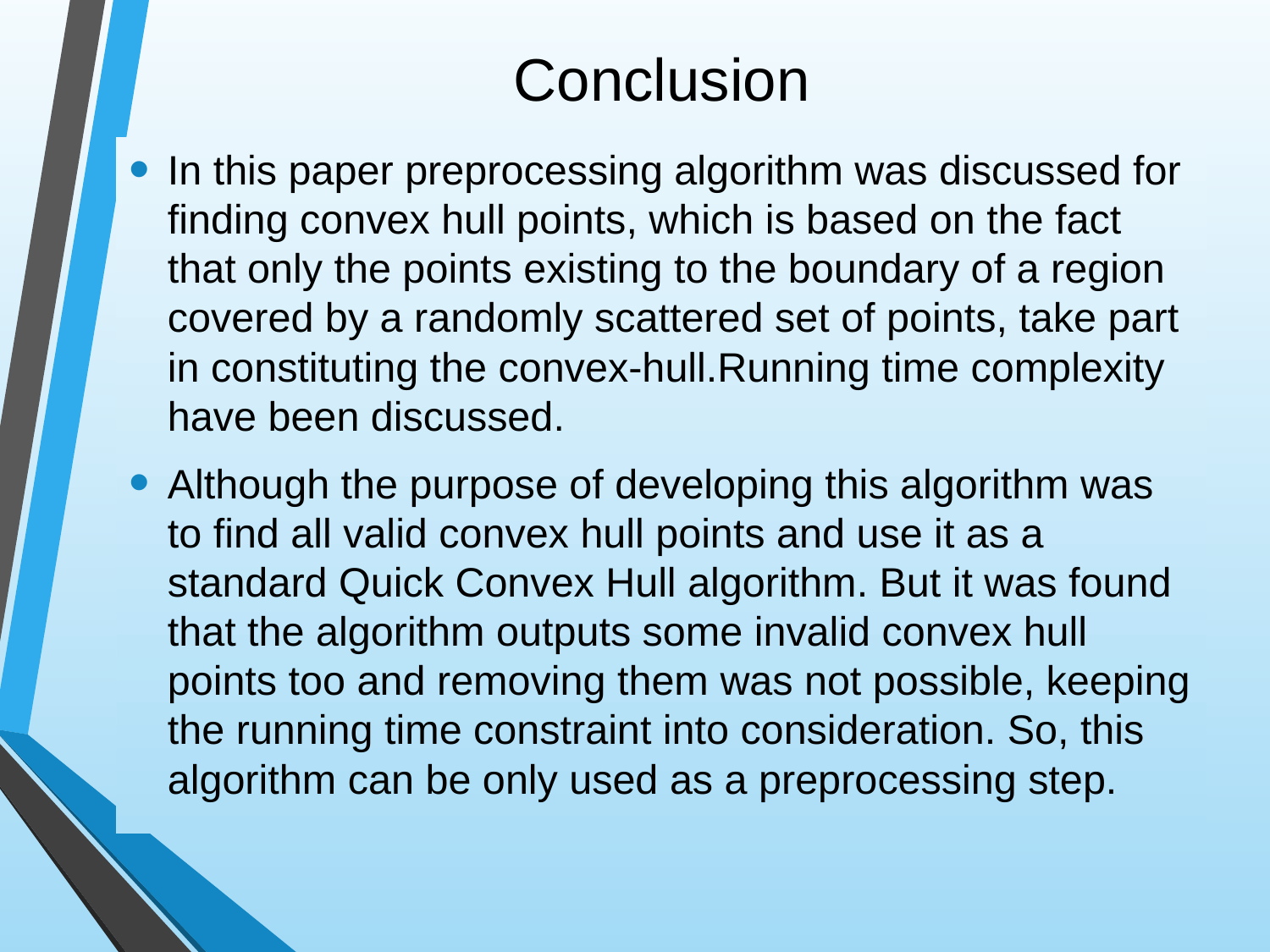

# Conclusion
In this paper preprocessing algorithm was discussed for finding convex hull points, which is based on the fact that only the points existing to the boundary of a region covered by a randomly scattered set of points, take part in constituting the convex-hull.Running time complexity have been discussed.
Although the purpose of developing this algorithm was to find all valid convex hull points and use it as a standard Quick Convex Hull algorithm. But it was found that the algorithm outputs some invalid convex hull points too and removing them was not possible, keeping the running time constraint into consideration. So, this algorithm can be only used as a preprocessing step.